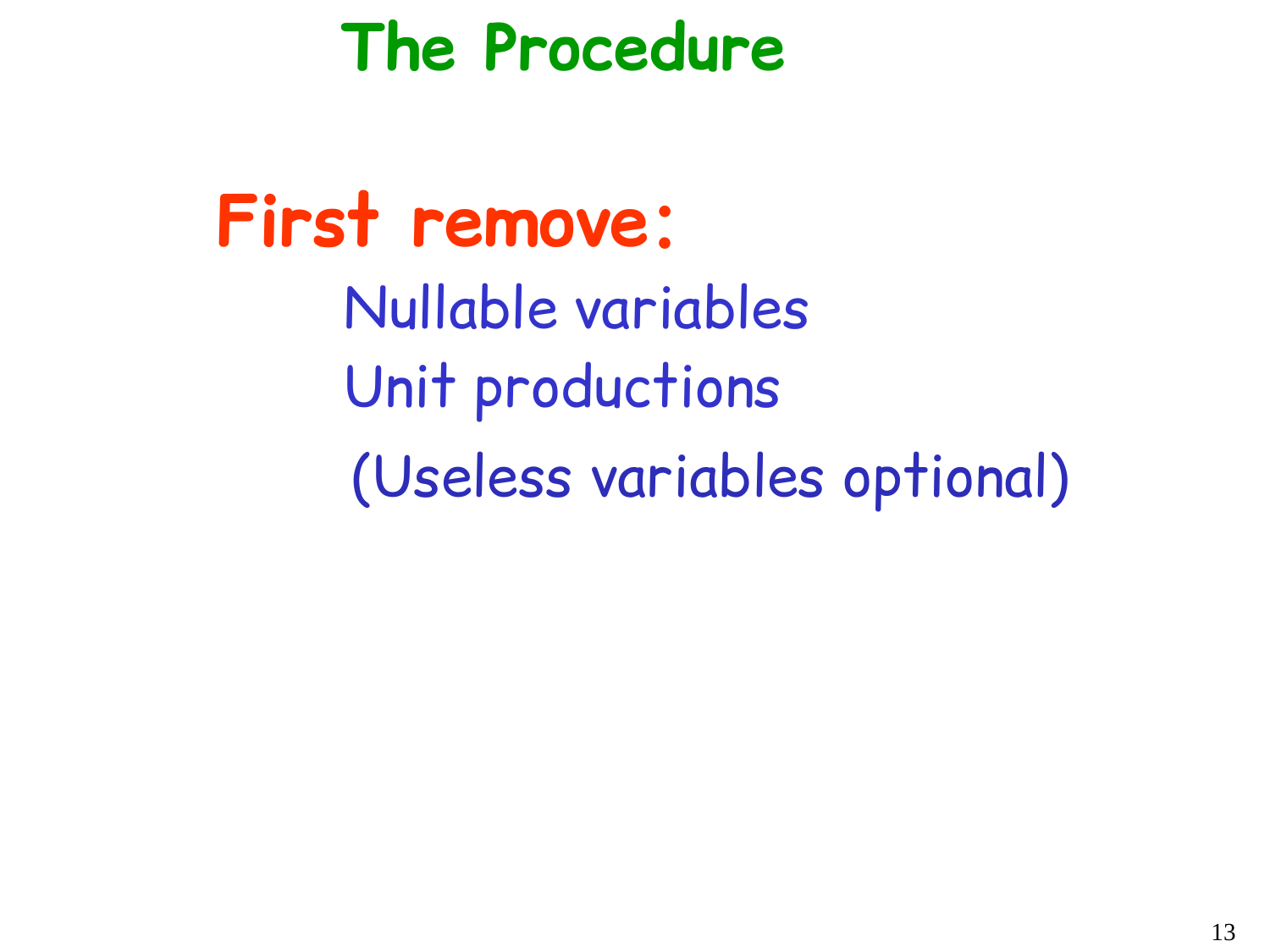

The Procedure
First remove:
Nullable variables
Unit productions
(Useless variables optional)
13